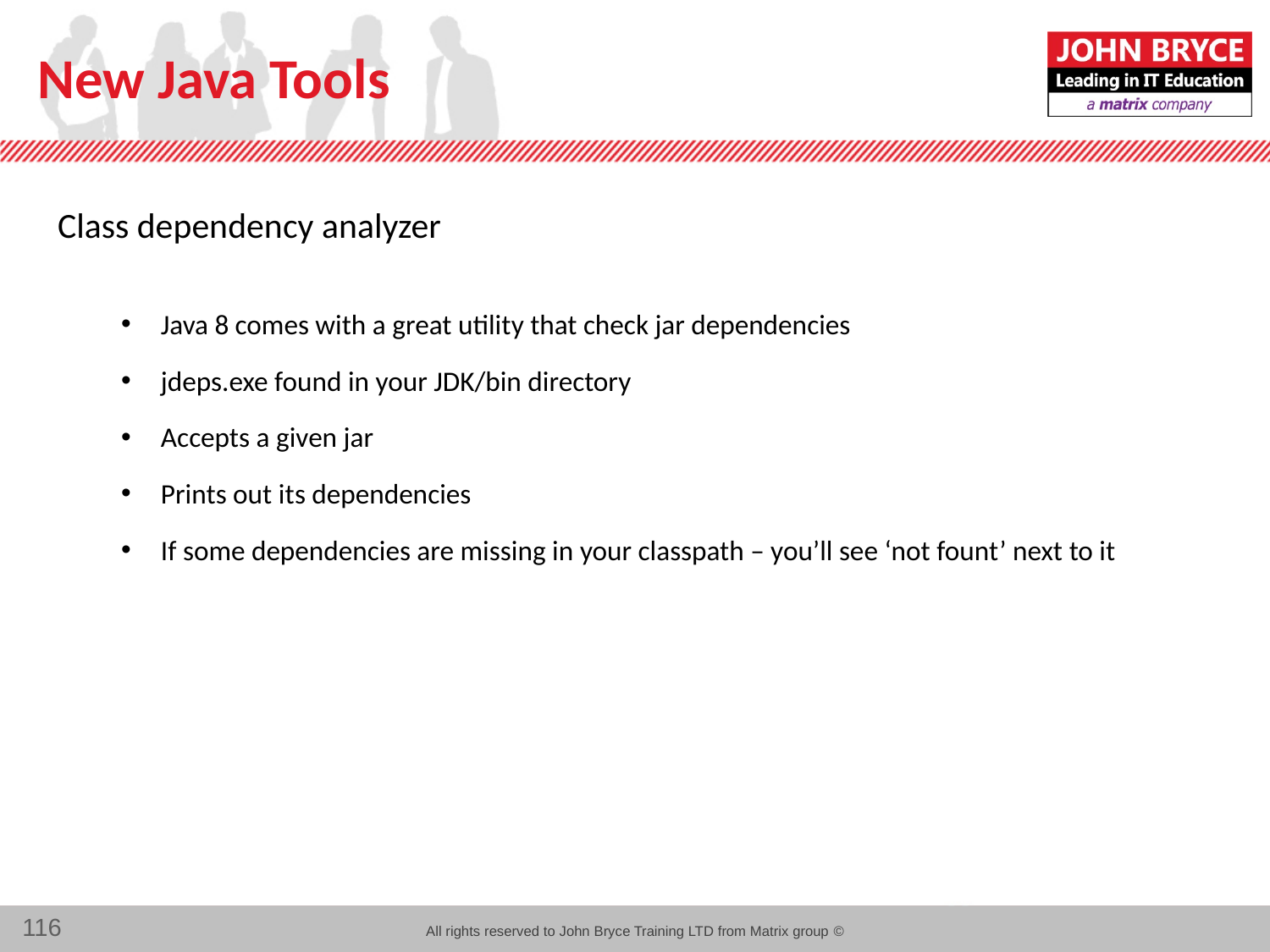

# New Java Tools
Class dependency analyzer

Java 8 comes with a great utility that check jar dependencies
jdeps.exe found in your JDK/bin directory
Accepts a given jar
Prints out its dependencies
If some dependencies are missing in your classpath – you’ll see ‘not fount’ next to it